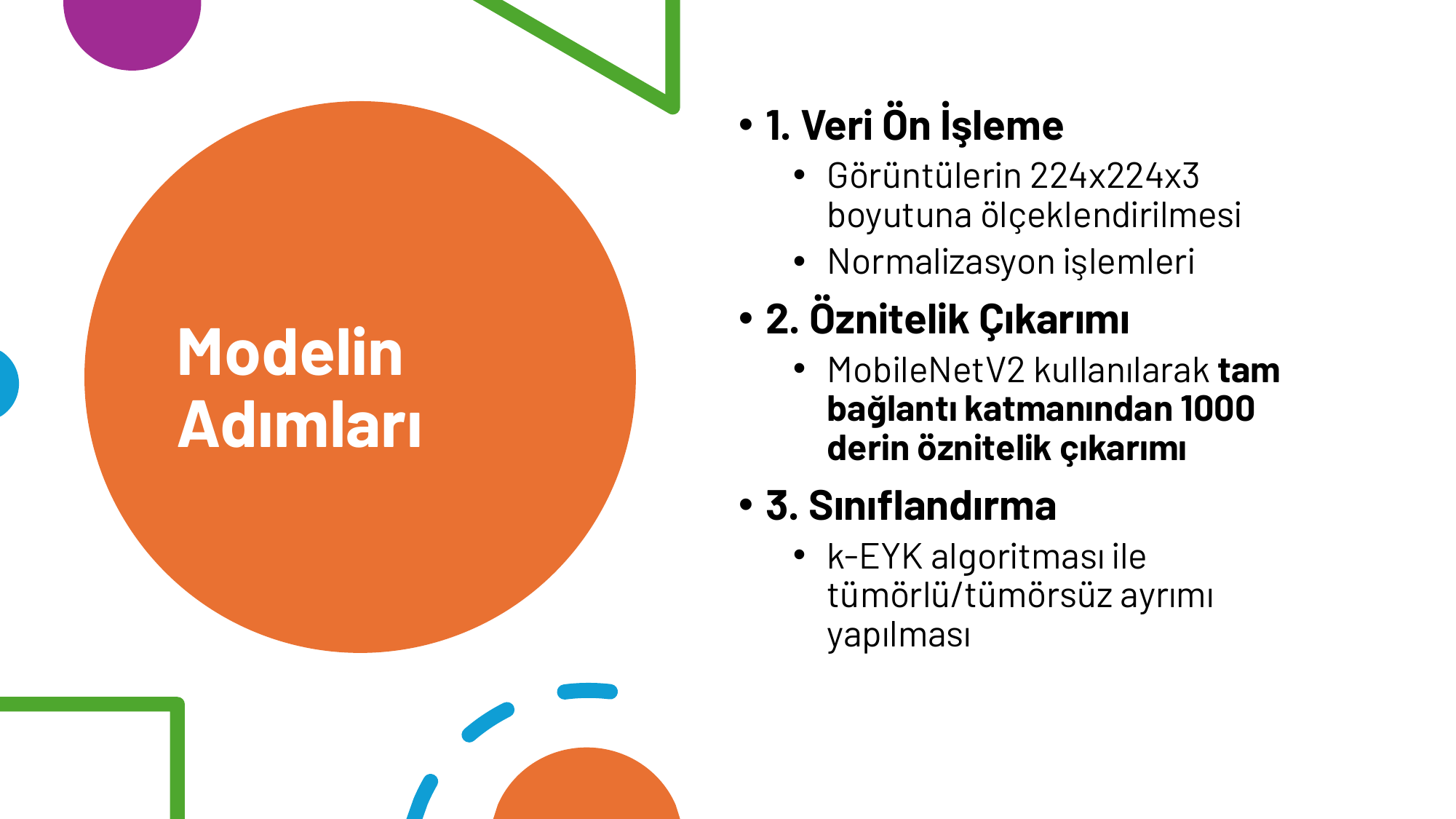

1. Veri Ön İşleme
Görüntülerin 224x224x3 boyutuna ölçeklendirilmesi
Normalizasyon işlemleri
2. Öznitelik Çıkarımı
MobileNetV2 kullanılarak tam bağlantı katmanından 1000 derin öznitelik çıkarımı
3. Sınıflandırma
k-EYK algoritması ile tümörlü/tümörsüz ayrımı yapılması

# Modelin Adımları